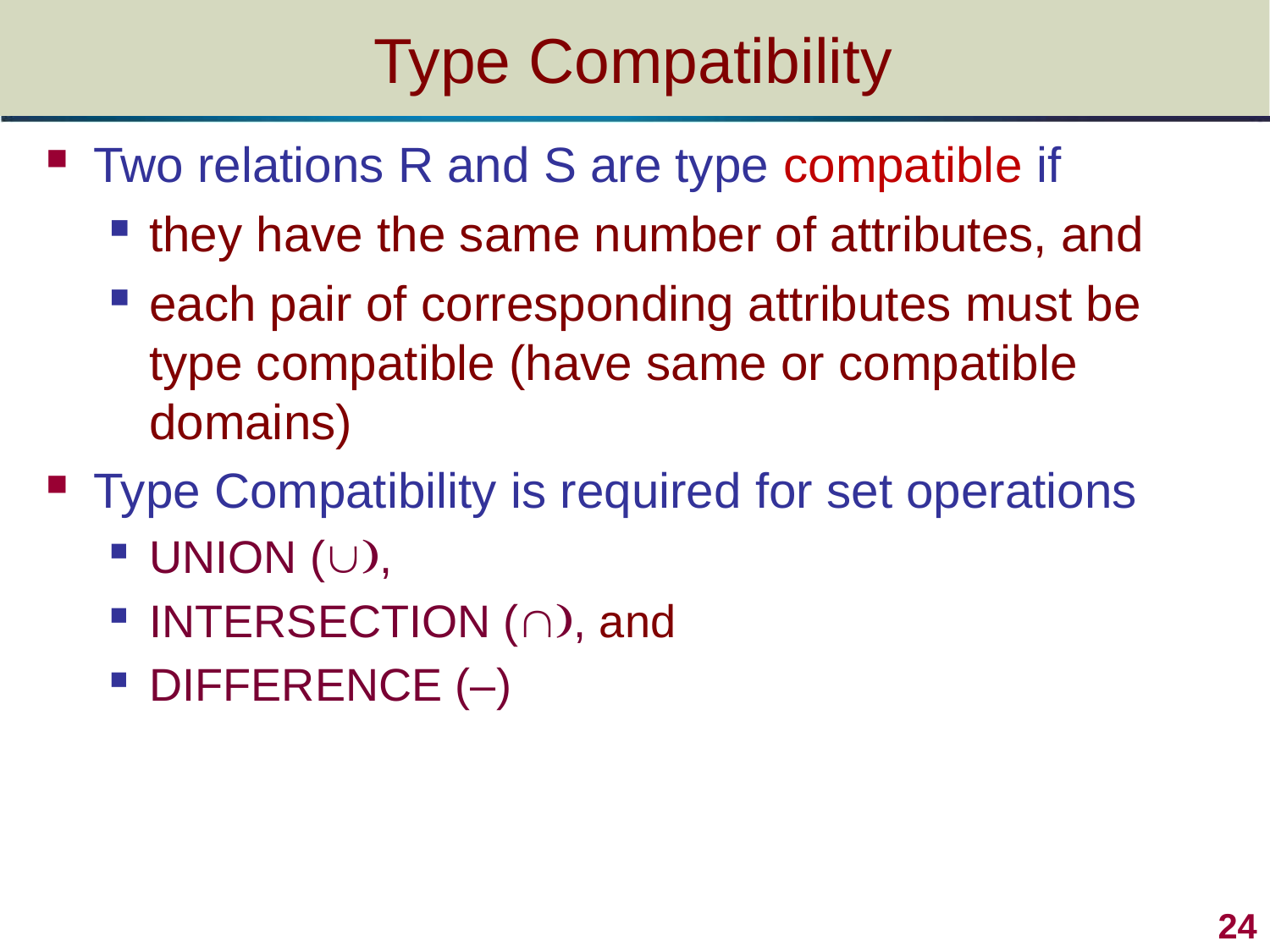

# Type Compatibility
Two relations R and S are type compatible if
they have the same number of attributes, and
each pair of corresponding attributes must be type compatible (have same or compatible domains)
Type Compatibility is required for set operations
UNION (∪),
INTERSECTION (∩), and
DIFFERENCE (–)
24